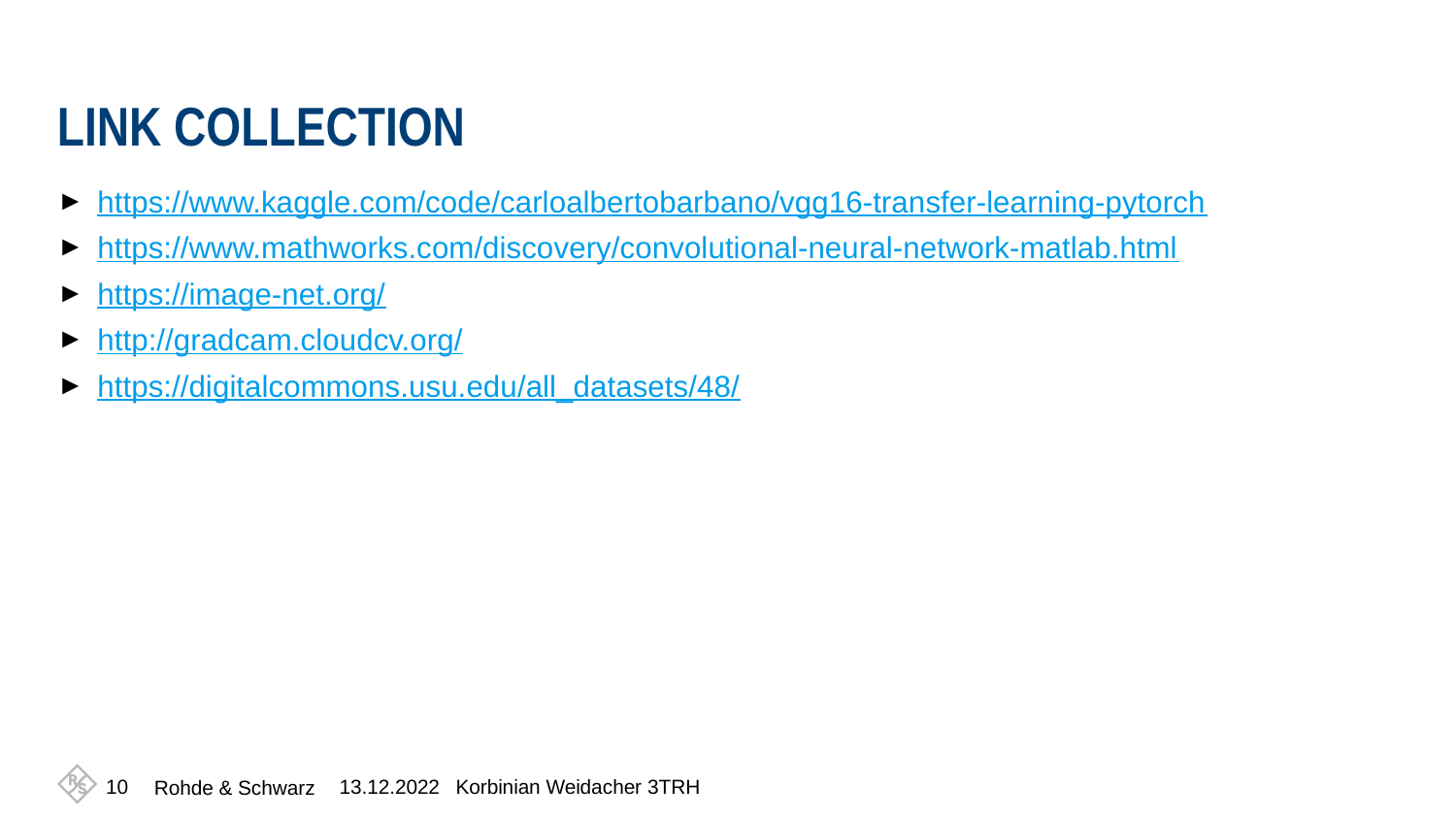

# Link Collection
https://www.kaggle.com/code/carloalbertobarbano/vgg16-transfer-learning-pytorch
https://www.mathworks.com/discovery/convolutional-neural-network-matlab.html
https://image-net.org/
http://gradcam.cloudcv.org/
https://digitalcommons.usu.edu/all_datasets/48/

10
13.12.2022
Korbinian Weidacher 3TRH